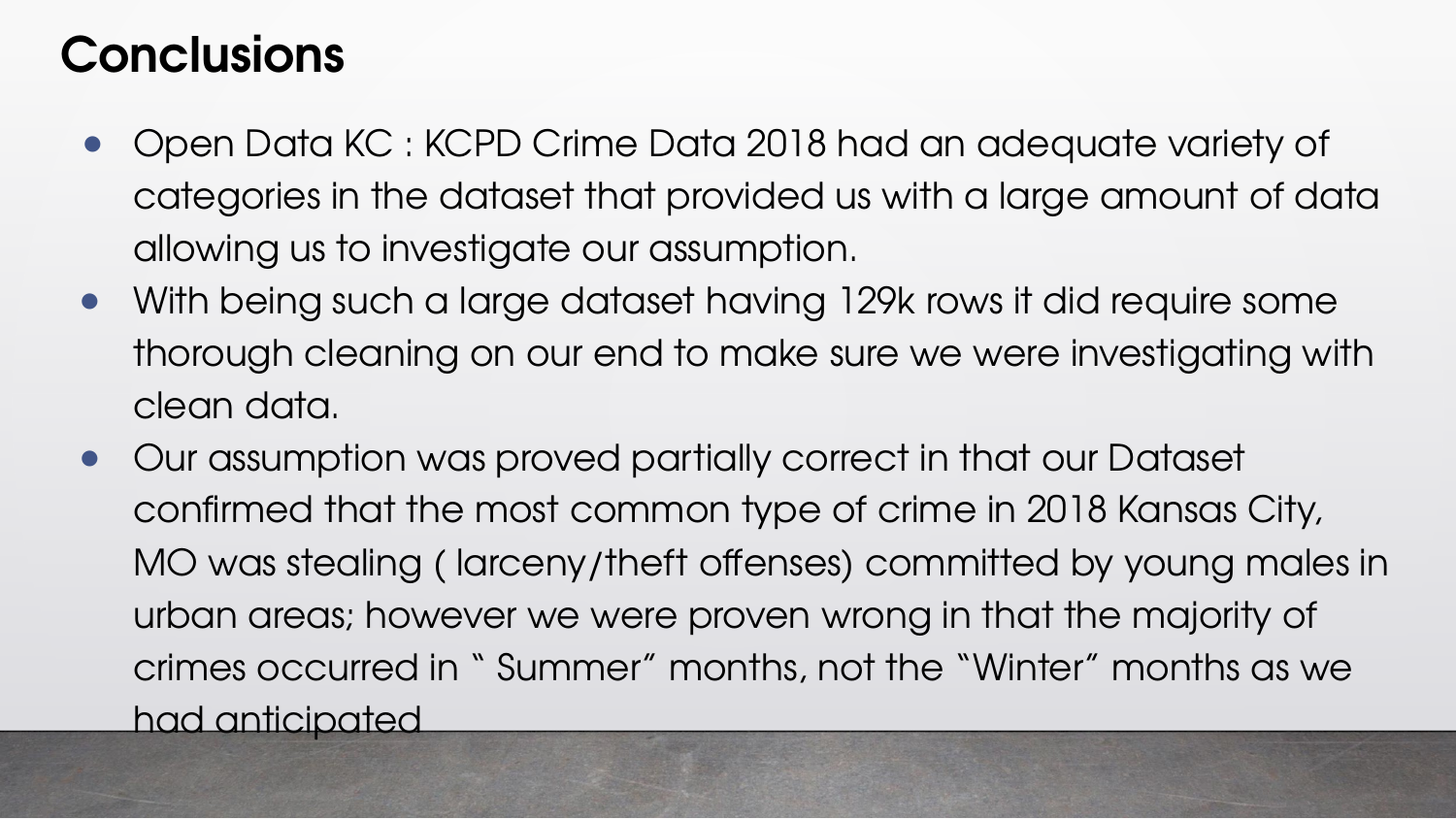

# Conclusions
Open Data KC : KCPD Crime Data 2018 had an adequate variety of categories in the dataset that provided us with a large amount of data allowing us to investigate our assumption.
With being such a large dataset having 129k rows it did require some thorough cleaning on our end to make sure we were investigating with clean data.
Our assumption was proved partially correct in that our Dataset confirmed that the most common type of crime in 2018 Kansas City, MO was stealing ( larceny/theft offenses) committed by young males in urban areas; however we were proven wrong in that the majority of crimes occurred in “ Summer” months, not the “Winter” months as we had anticipated